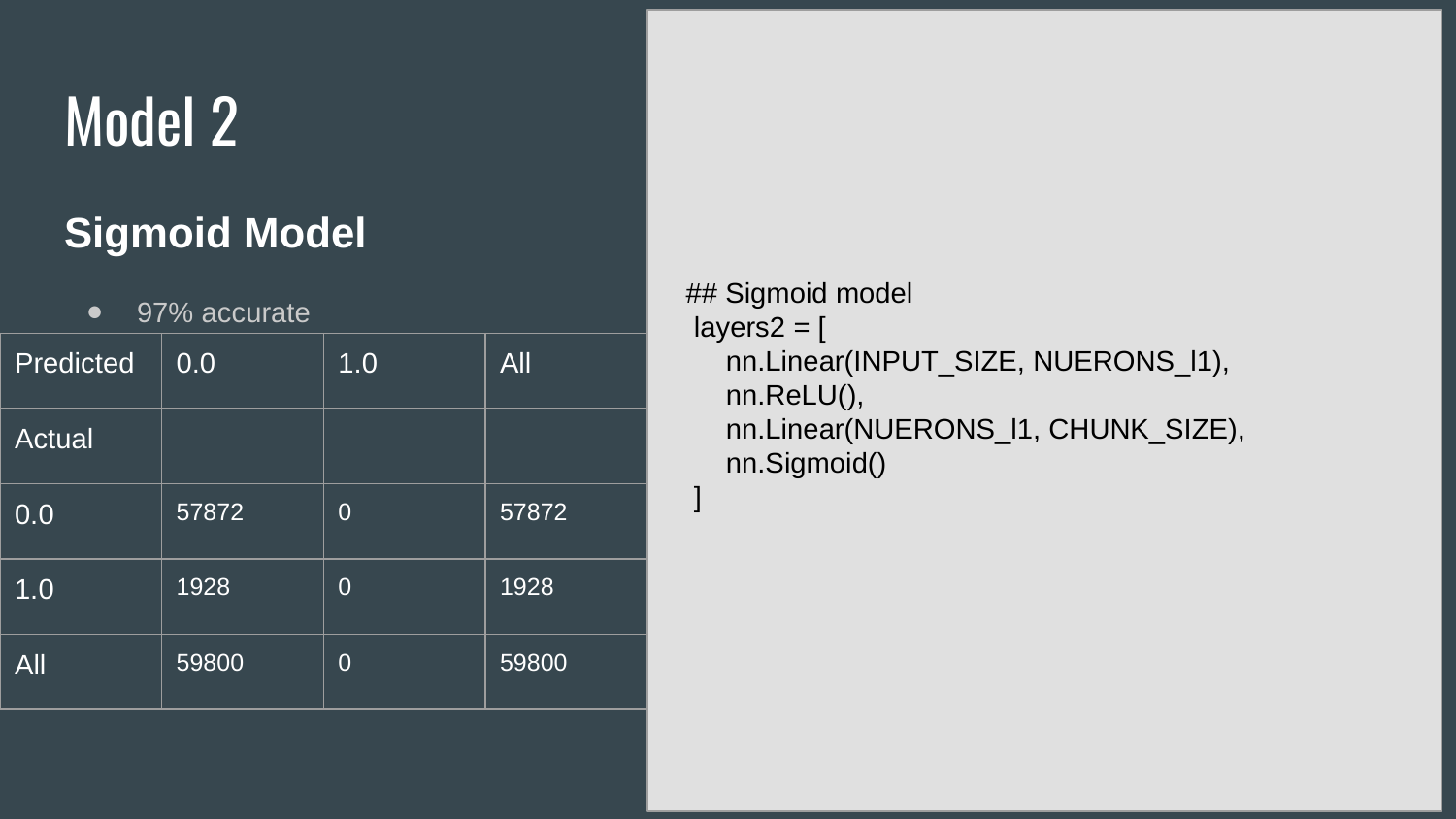

## Sigmoid model
    layers2 = [
        nn.Linear(INPUT_SIZE, NUERONS_l1),
        nn.ReLU(),
        nn.Linear(NUERONS_l1, CHUNK_SIZE),
        nn.Sigmoid()
    ]

# Model 2
Sigmoid Model
97% accurate

| Predicted | 0.0 | 1.0 | All |
| --- | --- | --- | --- |
| Actual |  |  |  |
| 0.0 | 57872 | 0 | 57872 |
| 1.0 | 1928 | 0 | 1928 |
| All | 59800 | 0 | 59800 |